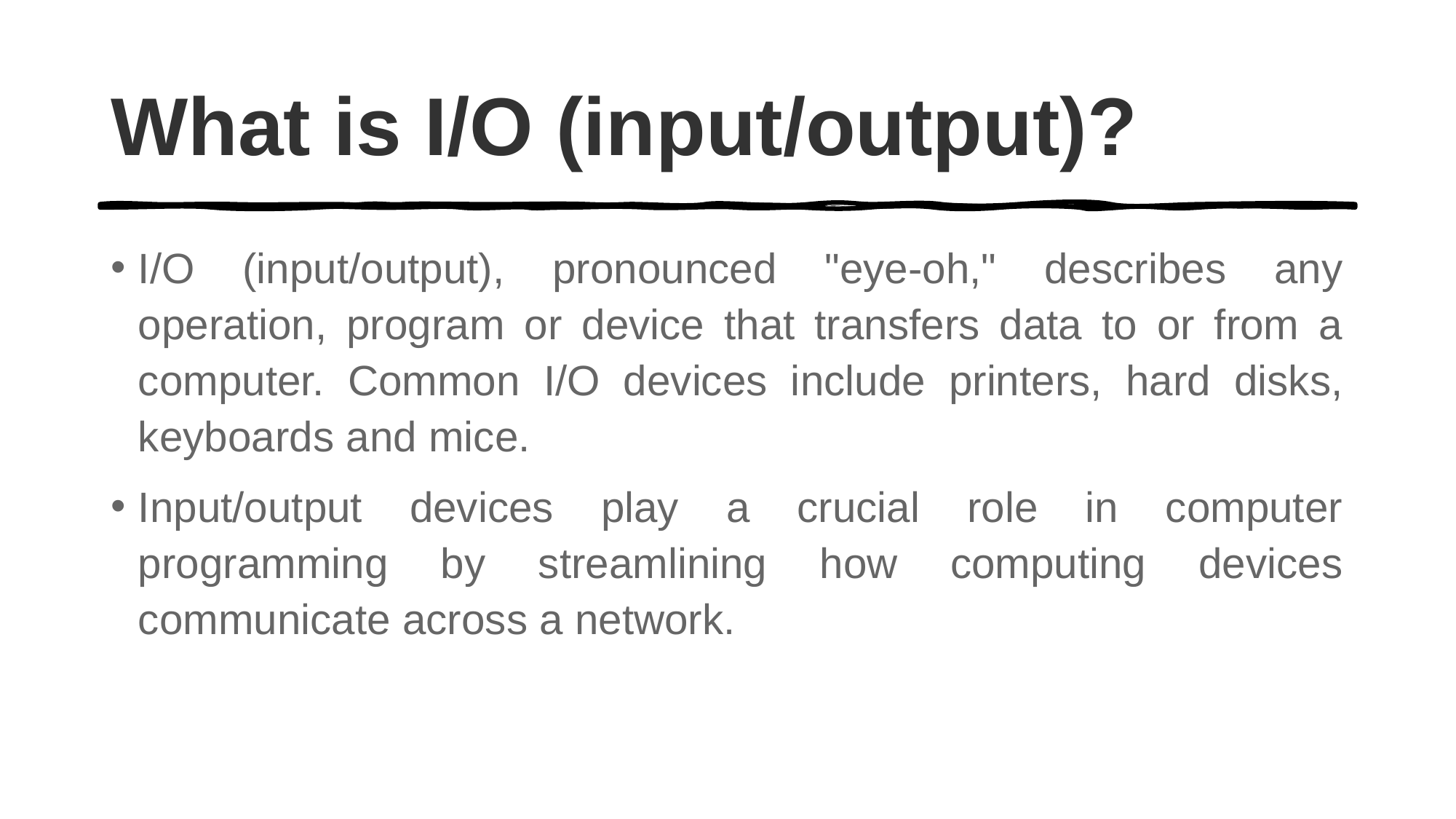

# What is I/O (input/output)?
I/O (input/output), pronounced "eye-oh," describes any operation, program or device that transfers data to or from a computer. Common I/O devices include printers, hard disks, keyboards and mice.
Input/output devices play a crucial role in computer programming by streamlining how computing devices communicate across a network.